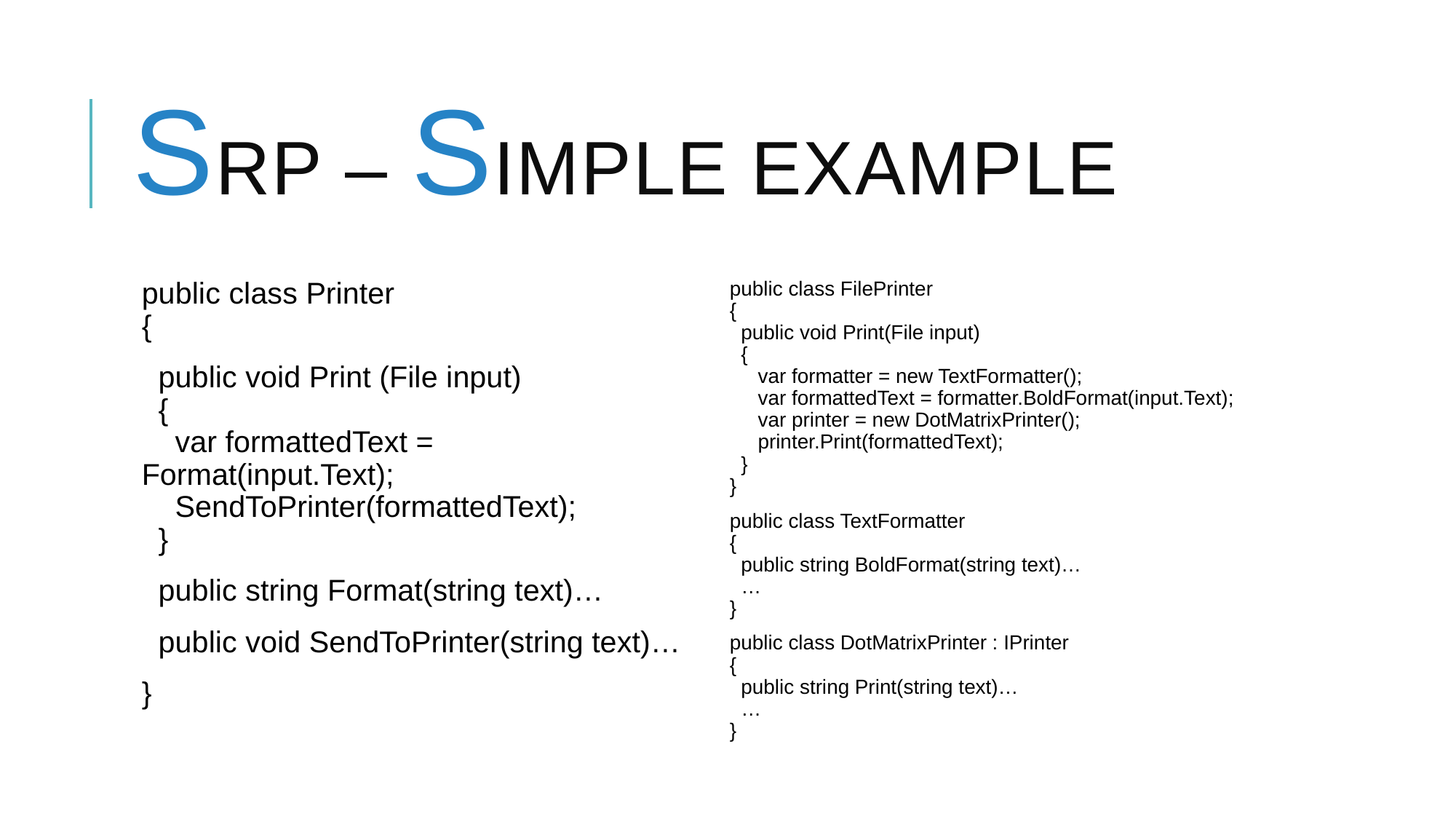

# Srp – Simple Example
public class Printer
{
  public void Print (File input)
  {
    var formattedText = Format(input.Text);
    SendToPrinter(formattedText);
  }
  public string Format(string text)…
  public void SendToPrinter(string text)…
}
public class FilePrinter
{
  public void Print(File input)
  {
     var formatter = new TextFormatter();
     var formattedText = formatter.BoldFormat(input.Text);
     var printer = new DotMatrixPrinter();
     printer.Print(formattedText);
  }
}
public class TextFormatter
{
  public string BoldFormat(string text)…
  …
}
public class DotMatrixPrinter : IPrinter
{
  public string Print(string text)…
  …
}